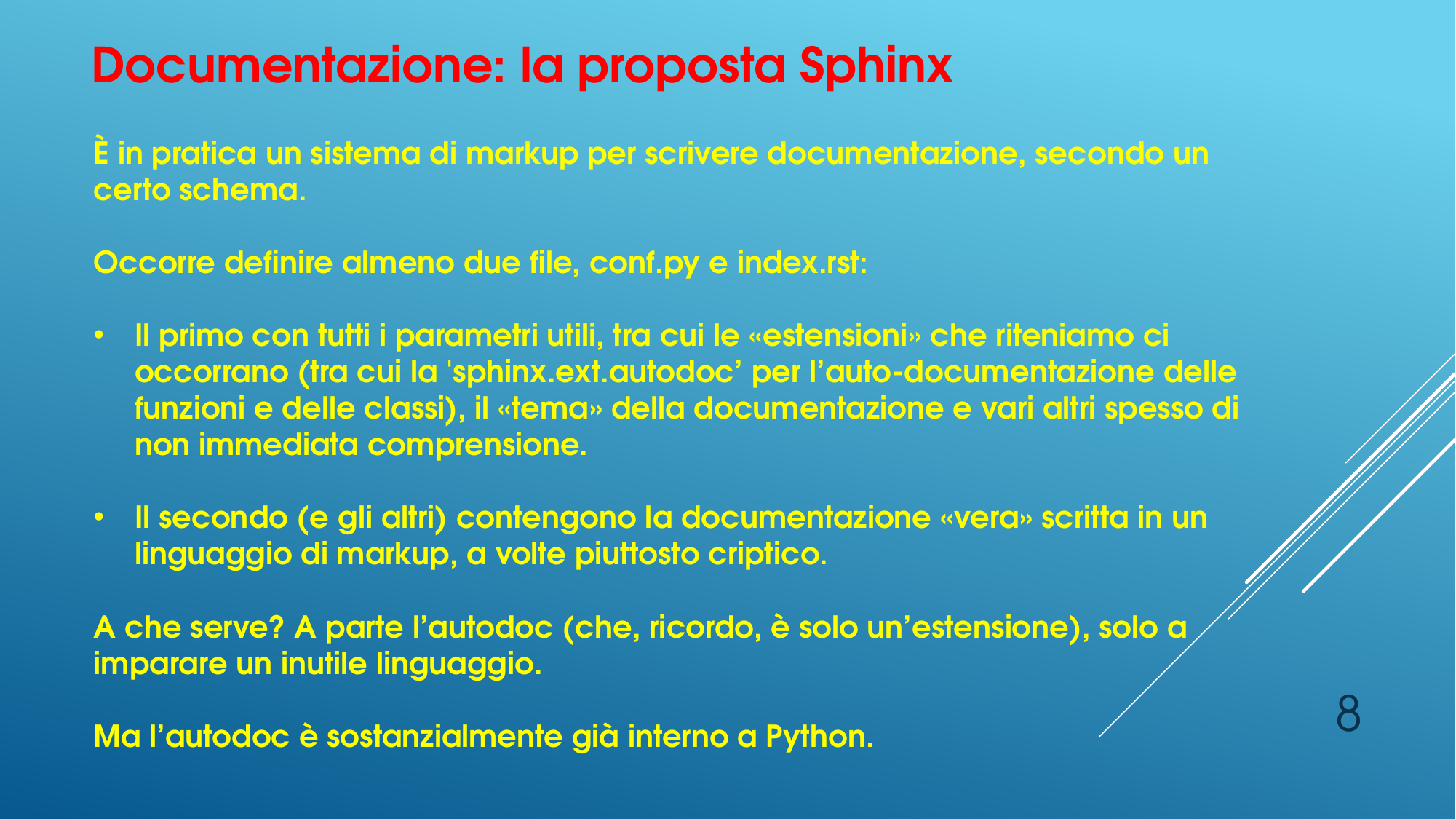

Documentazione: la proposta Sphinx
È in pratica un sistema di markup per scrivere documentazione, secondo un certo schema.

Occorre definire almeno due file, conf.py e index.rst:

Il primo con tutti i parametri utili, tra cui le «estensioni» che riteniamo ci occorrano (tra cui la 'sphinx.ext.autodoc’ per l’auto-documentazione delle funzioni e delle classi), il «tema» della documentazione e vari altri spesso di non immediata comprensione.

Il secondo (e gli altri) contengono la documentazione «vera» scritta in un linguaggio di markup, a volte piuttosto criptico.

A che serve? A parte l’autodoc (che, ricordo, è solo un’estensione), solo a imparare un inutile linguaggio.

Ma l’autodoc è sostanzialmente già interno a Python.
8